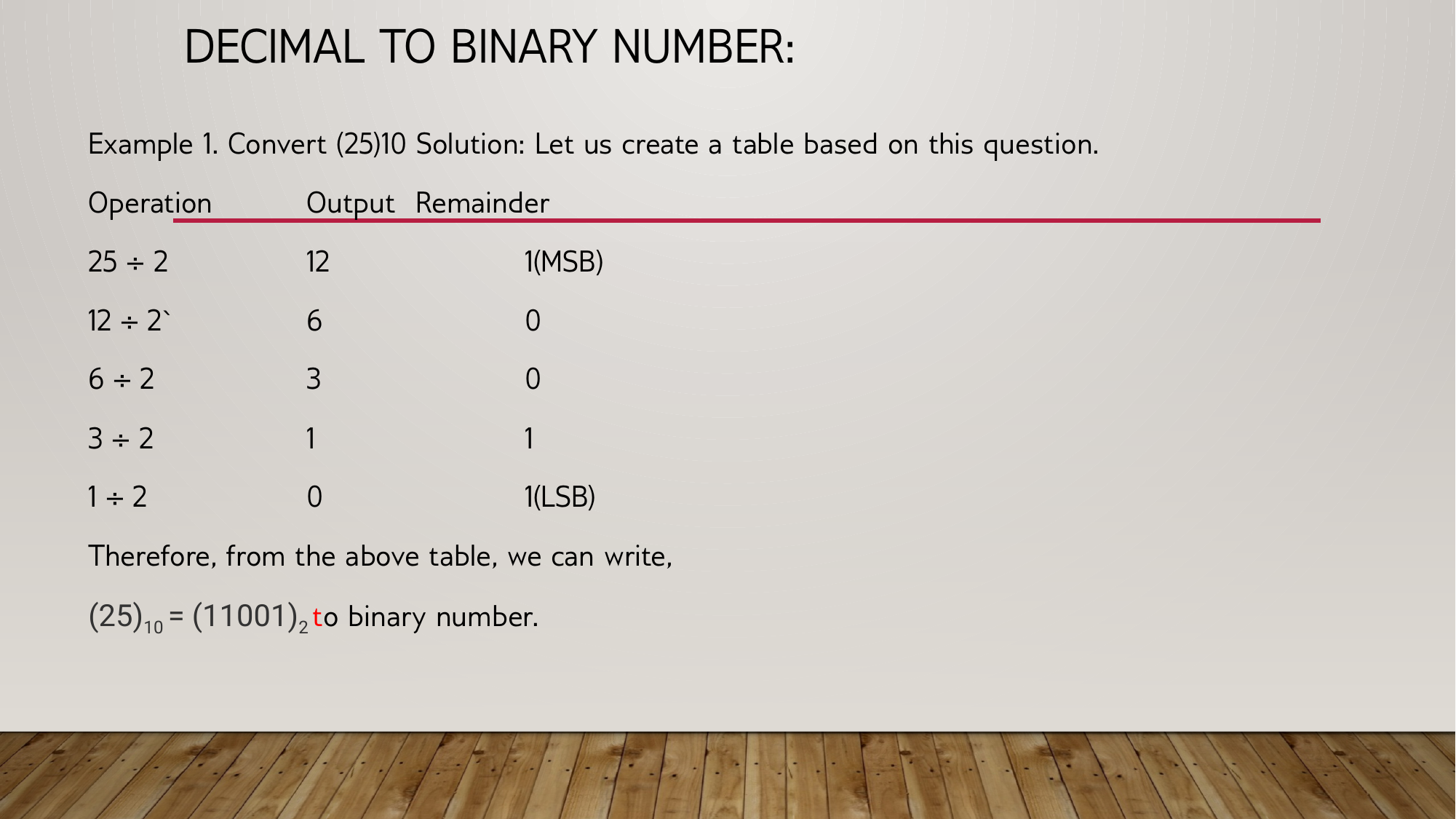

# Decimal to Binary Number:
Example 1. Convert (25)10 Solution: Let us create a table based on this question.
Operation	Output	Remainder
25 ÷ 2		12		1(MSB)
12 ÷ 2`		6		0
6 ÷ 2		3		0
3 ÷ 2		1		1
1 ÷ 2		0		1(LSB)
Therefore, from the above table, we can write,
(25)10 = (11001)2 to binary number.